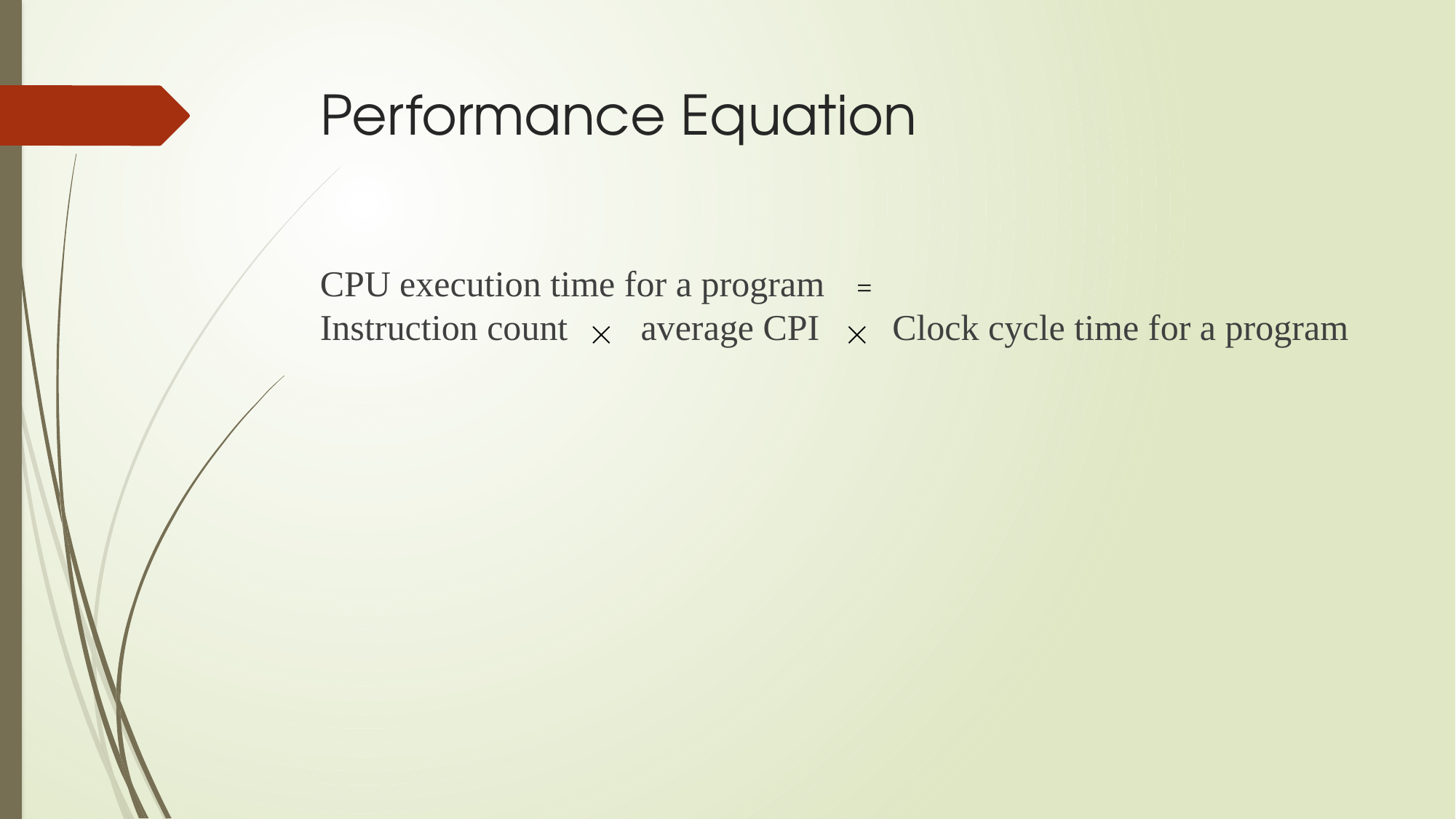

# Performance Equation
CPU execution time for a program
Instruction count        average CPI        Clock cycle time for a program

=
×
×